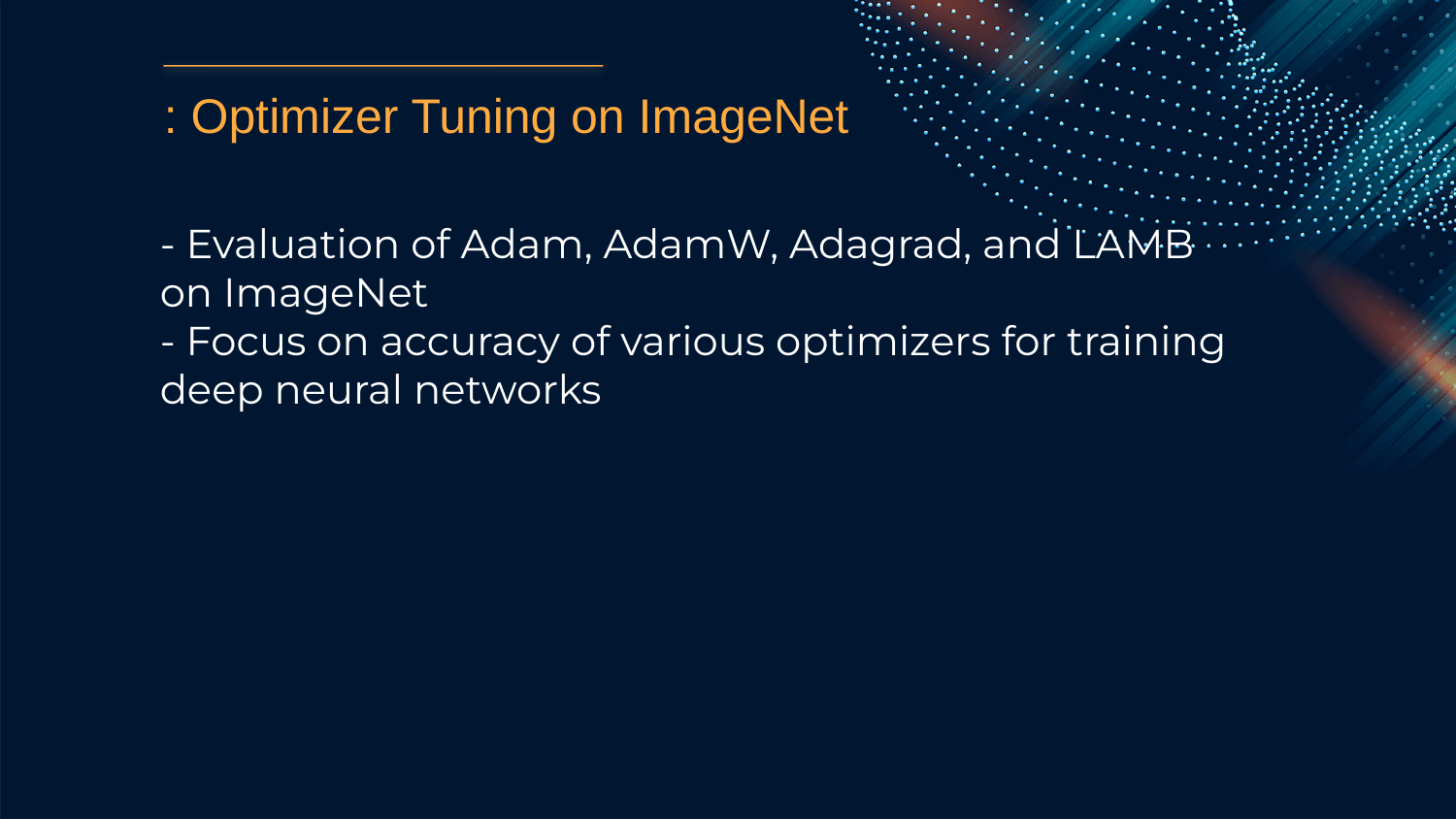

: Optimizer Tuning on ImageNet
- Evaluation of Adam, AdamW, Adagrad, and LAMB on ImageNet
- Focus on accuracy of various optimizers for training deep neural networks